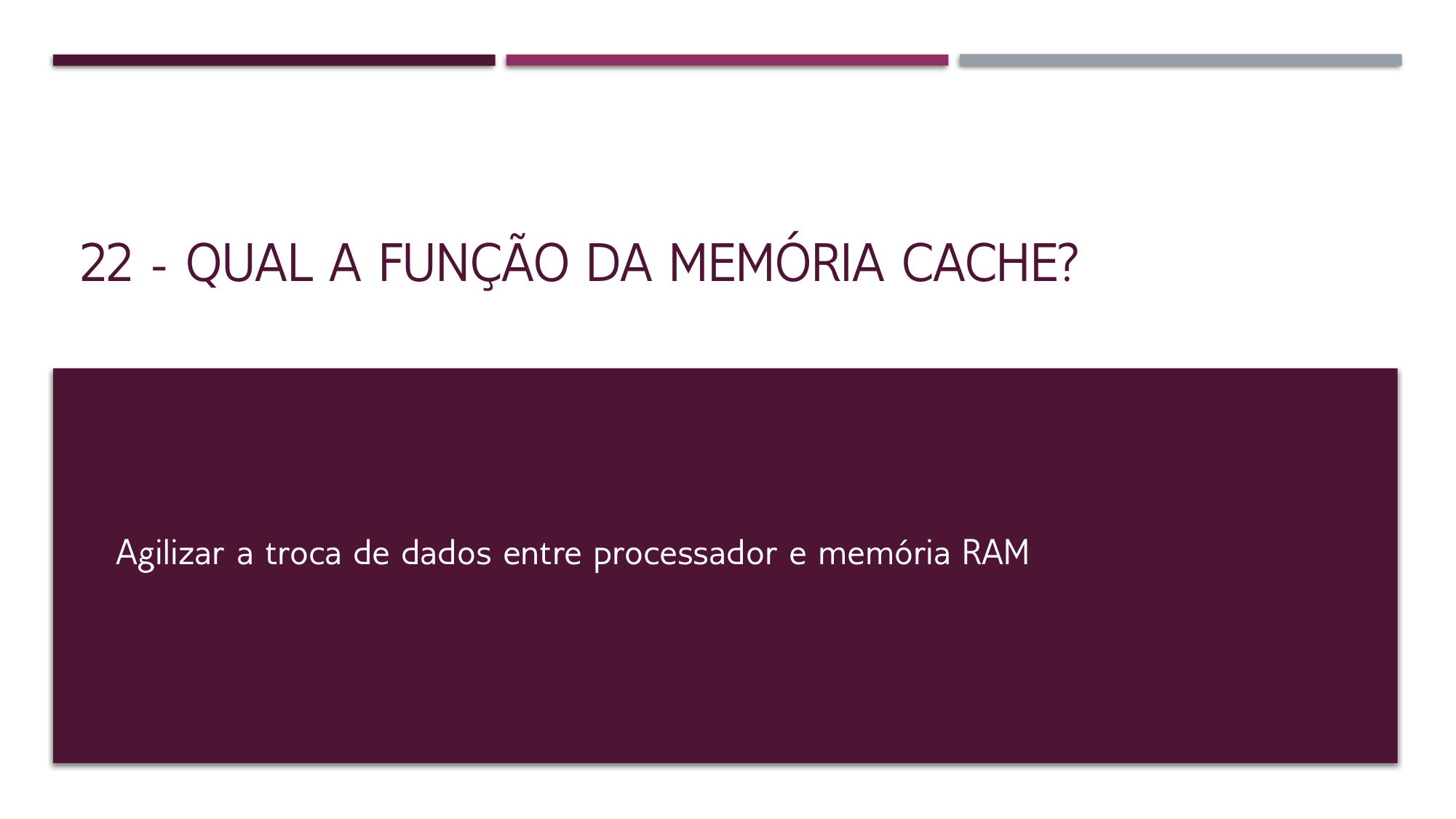

# 22 - Qual a função da memória cache?

Agilizar a troca de dados entre processador e memória RAM